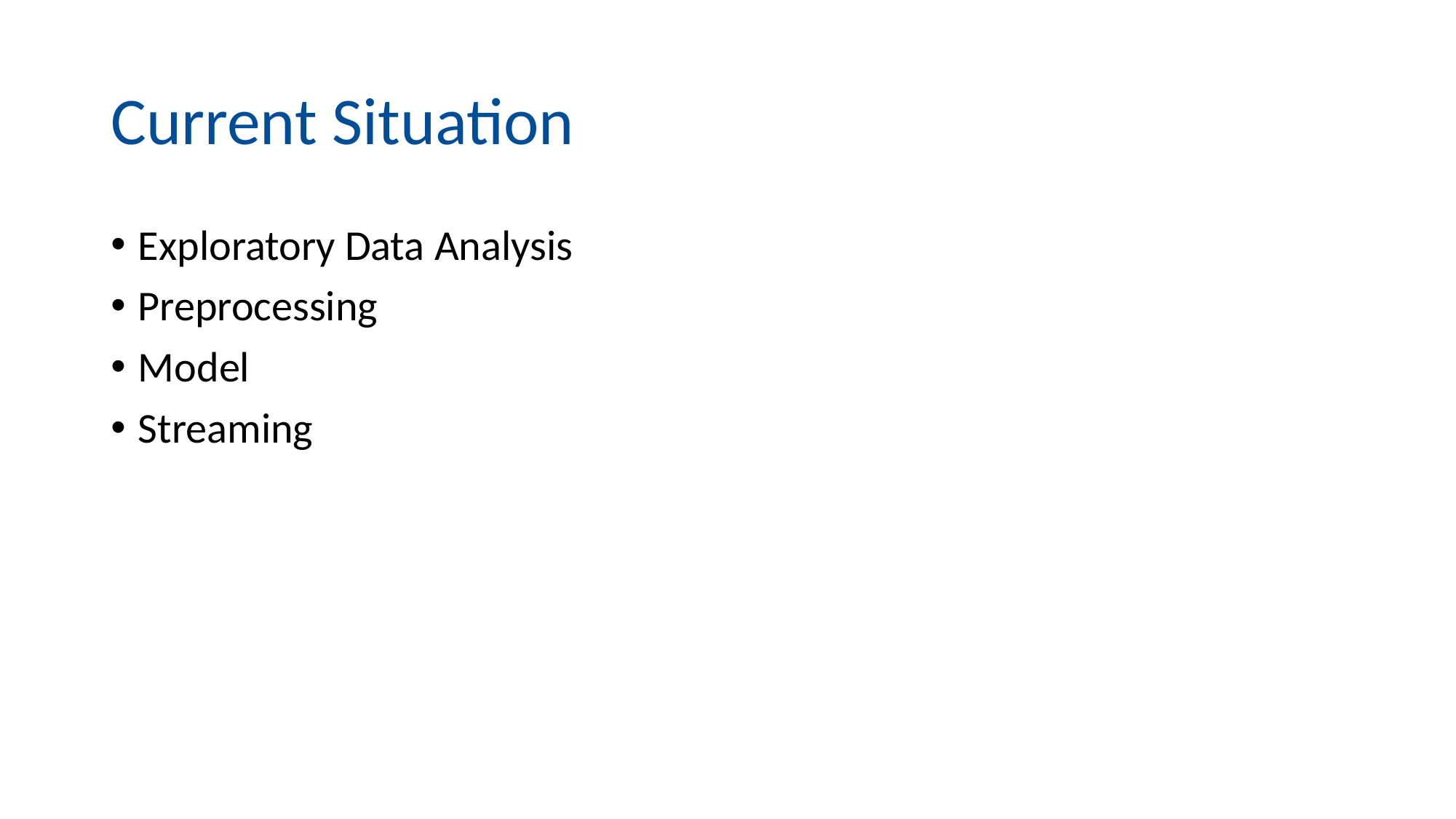

# Current Situation
Exploratory Data Analysis
Preprocessing
Model
Streaming